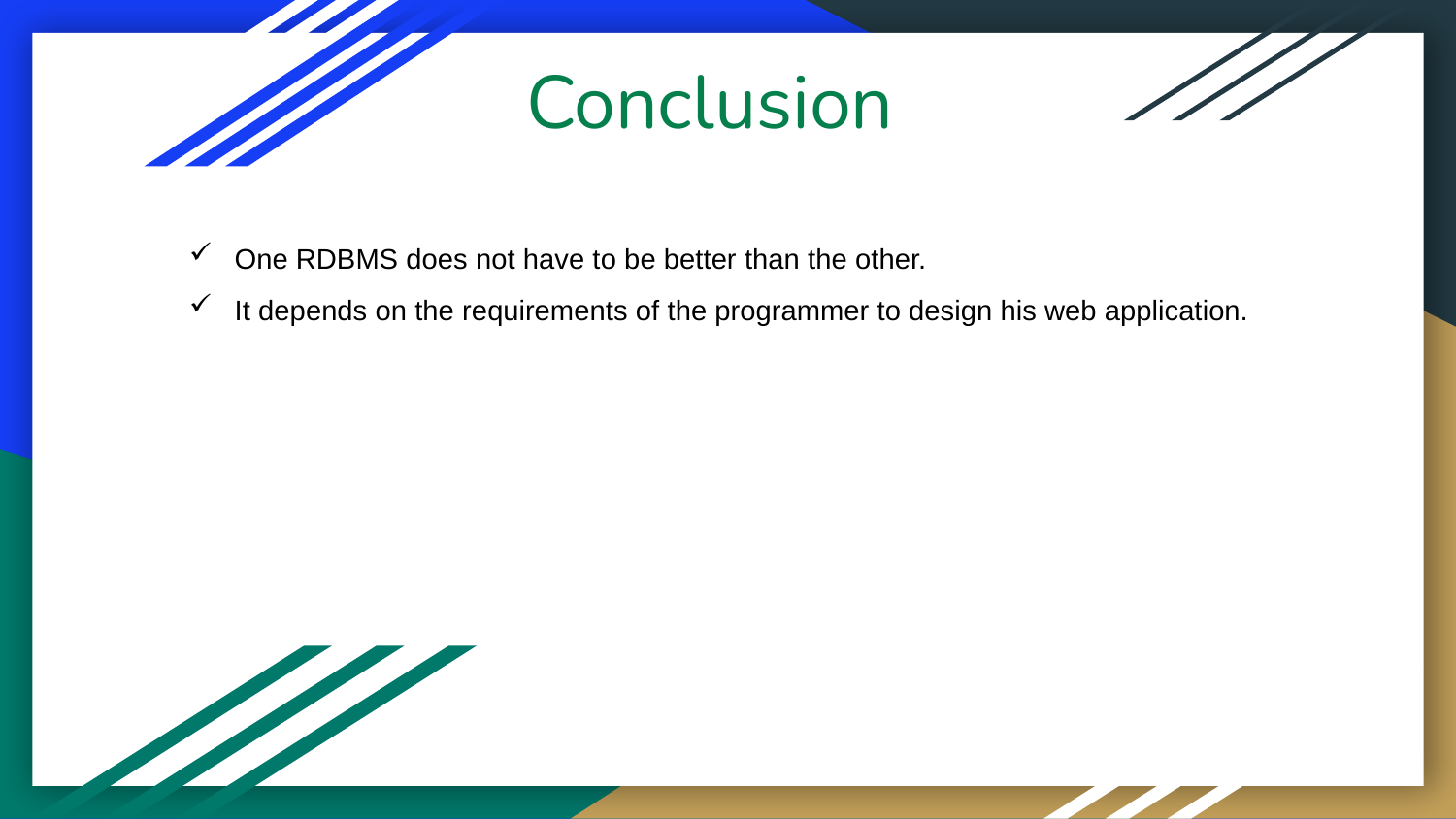

Conclusion
One RDBMS does not have to be better than the other.
It depends on the requirements of the programmer to design his web application.